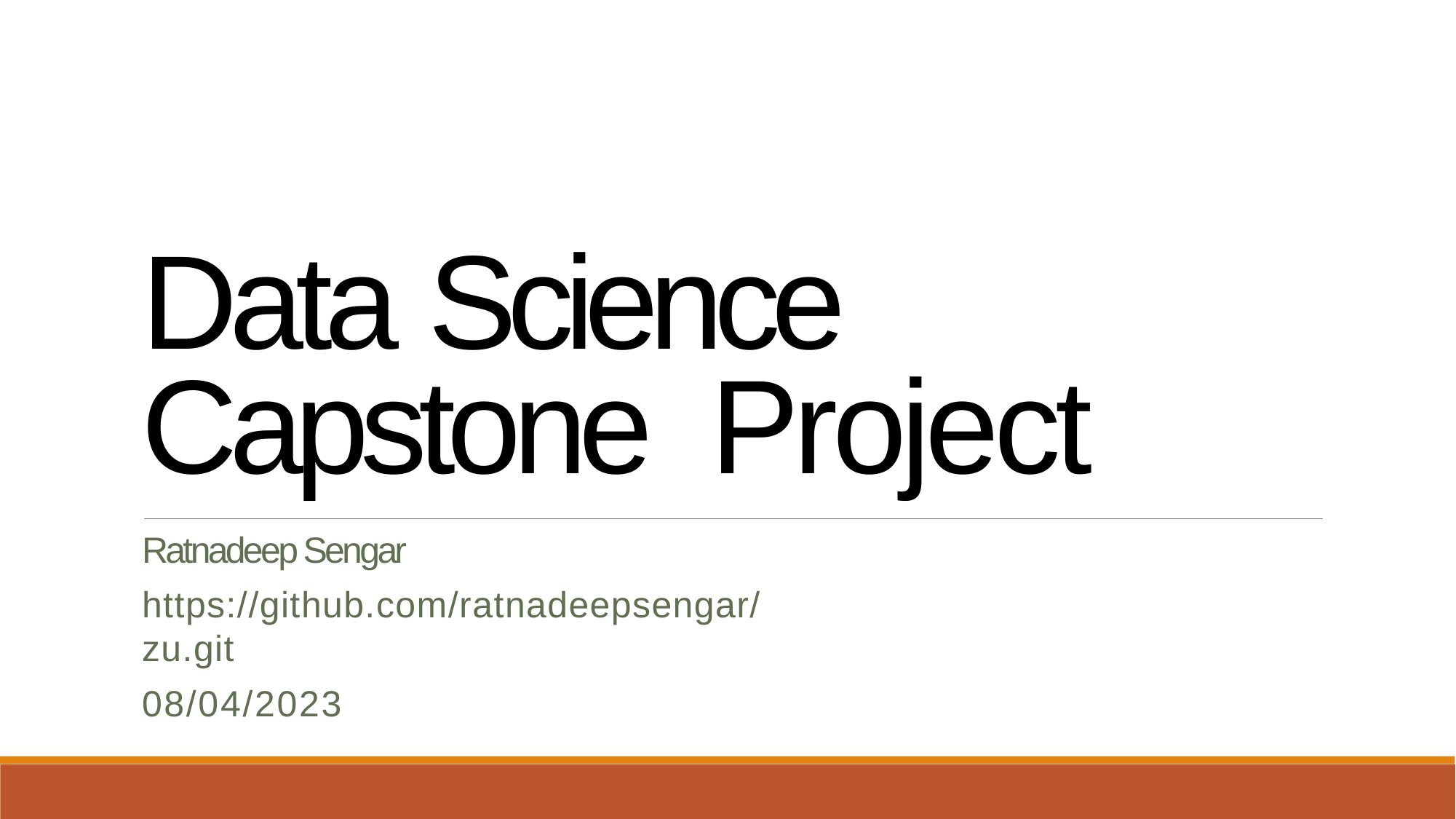

Data Science Capstone  Project
Ratnadeep Sengar
https://github.com/ratnadeepsengar/zu.git
08/04/2023